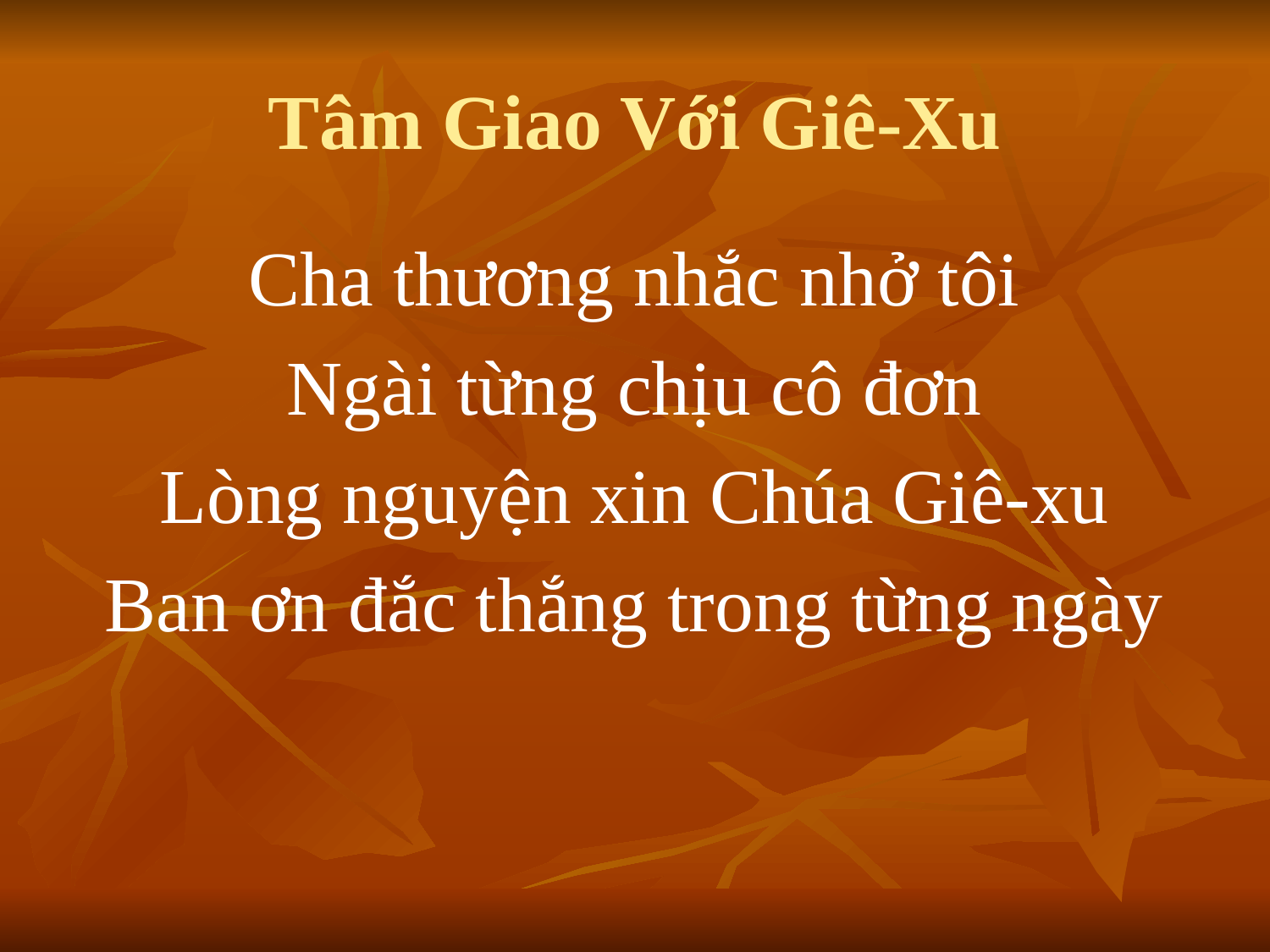

# Tâm Giao Với Giê-Xu
Cha thương nhắc nhở tôi
Ngài từng chịu cô đơn
Lòng nguyện xin Chúa Giê-xu
Ban ơn đắc thắng trong từng ngày